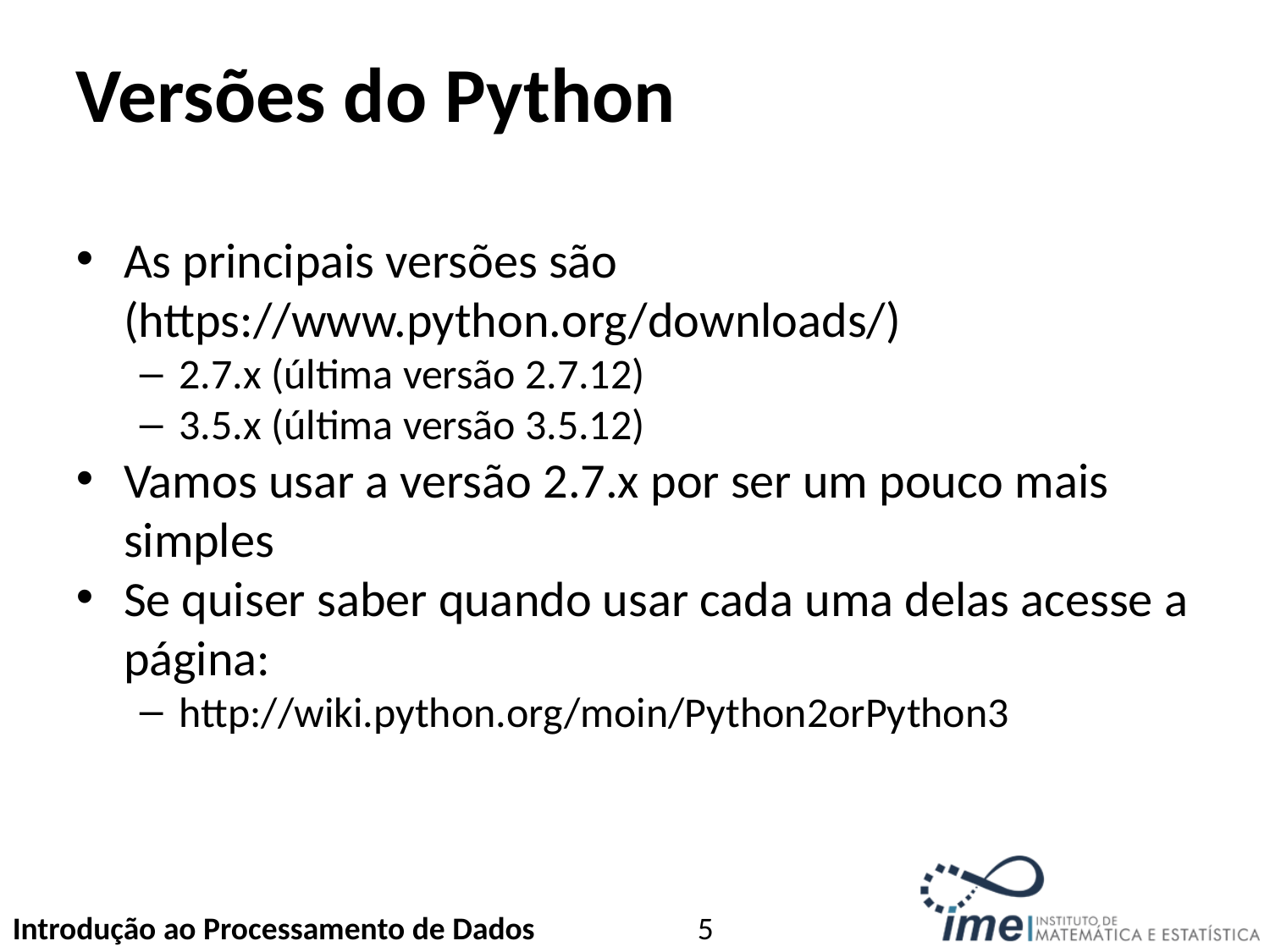

Versões do Python
As principais versões são (https://www.python.org/downloads/)
2.7.x (última versão 2.7.12)
3.5.x (última versão 3.5.12)
Vamos usar a versão 2.7.x por ser um pouco mais simples
Se quiser saber quando usar cada uma delas acesse a página:
http://wiki.python.org/moin/Python2orPython3

5